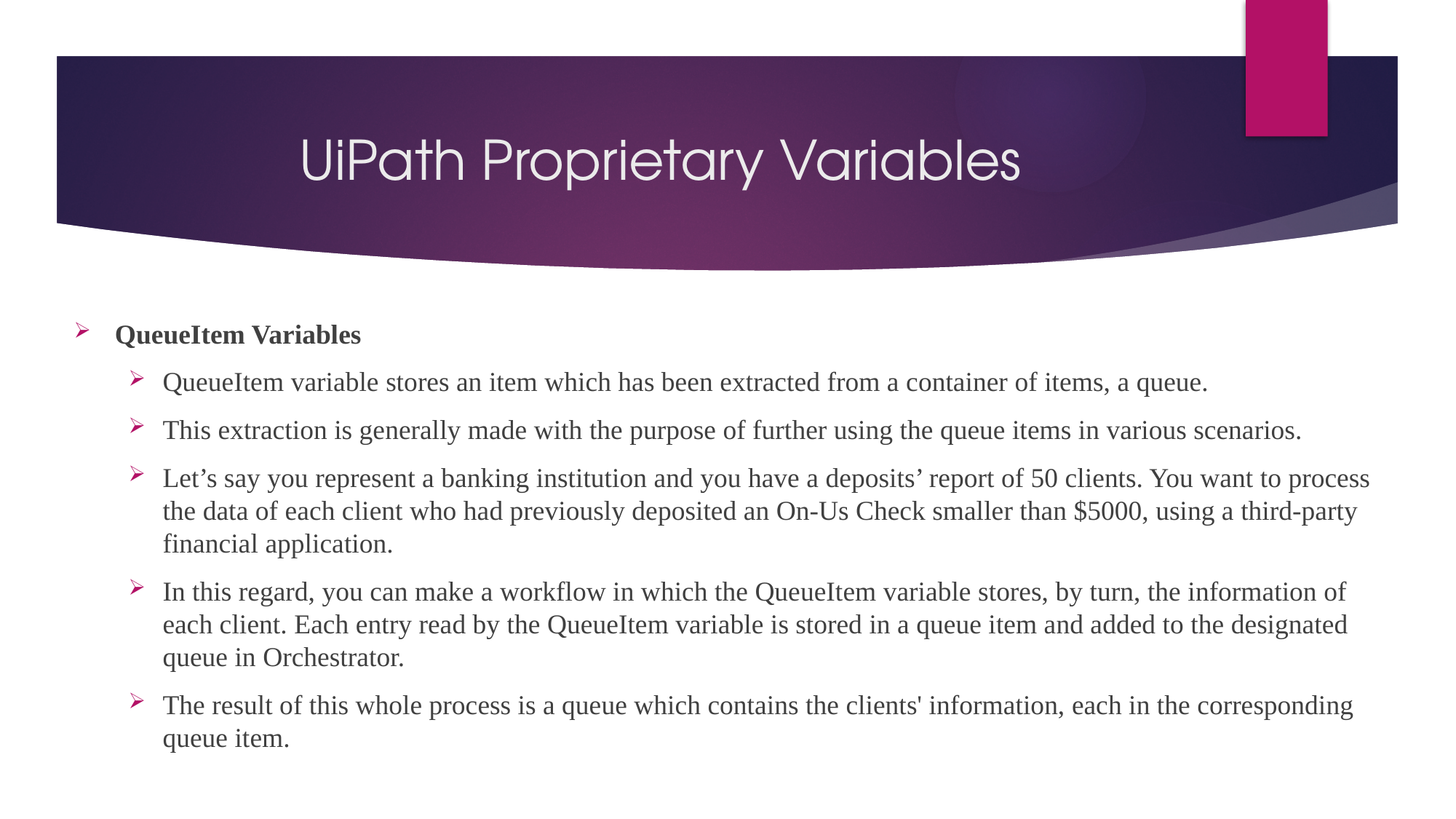

# UiPath Proprietary Variables
QueueItem Variables
QueueItem variable stores an item which has been extracted from a container of items, a queue.
This extraction is generally made with the purpose of further using the queue items in various scenarios.
Let’s say you represent a banking institution and you have a deposits’ report of 50 clients. You want to process the data of each client who had previously deposited an On-Us Check smaller than $5000, using a third-party financial application.
In this regard, you can make a workflow in which the QueueItem variable stores, by turn, the information of each client. Each entry read by the QueueItem variable is stored in a queue item and added to the designated queue in Orchestrator.
The result of this whole process is a queue which contains the clients' information, each in the corresponding queue item.